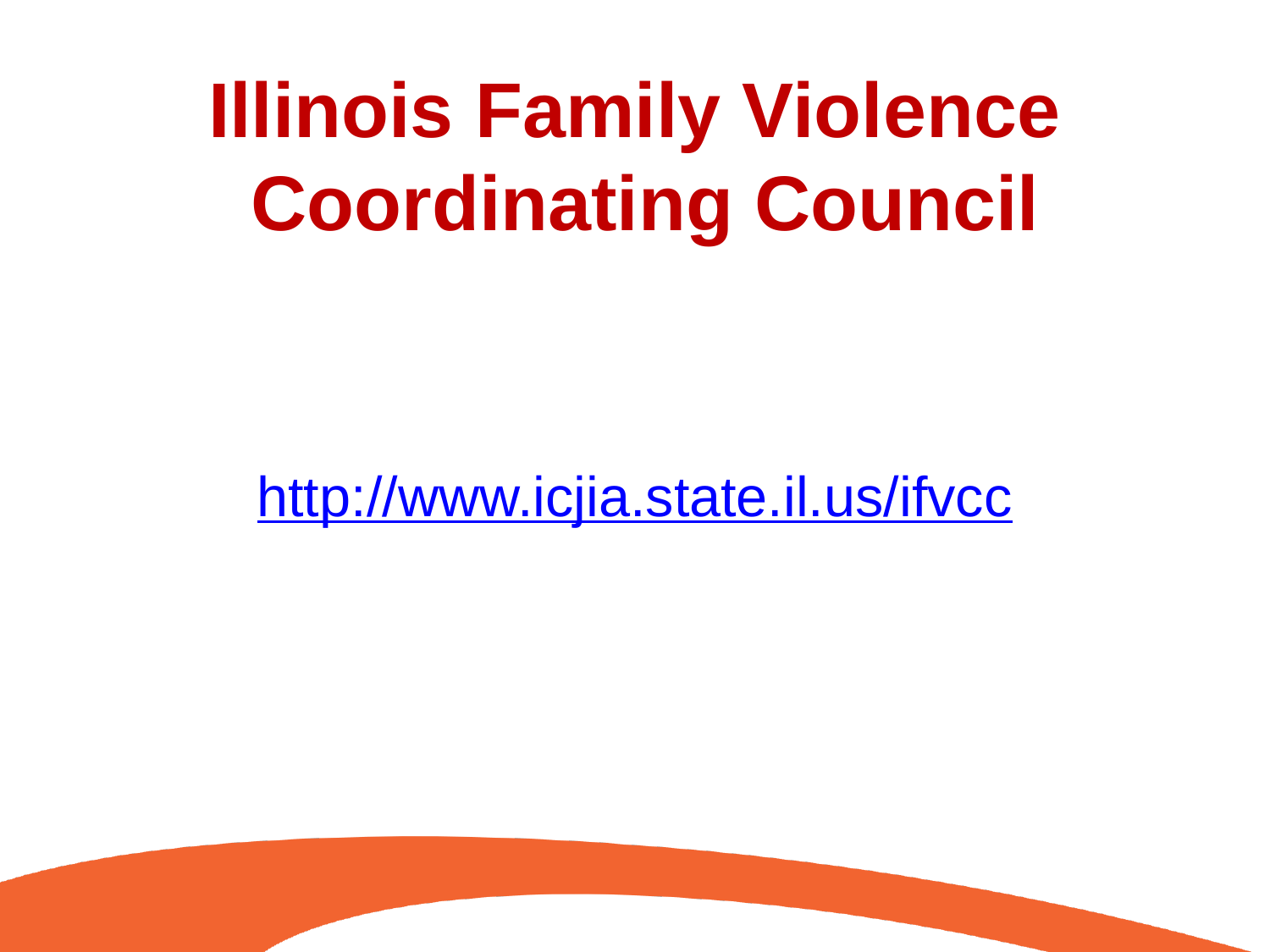

# Illinois Family Violence Coordinating Council

http://www.icjia.state.il.us/ifvcc